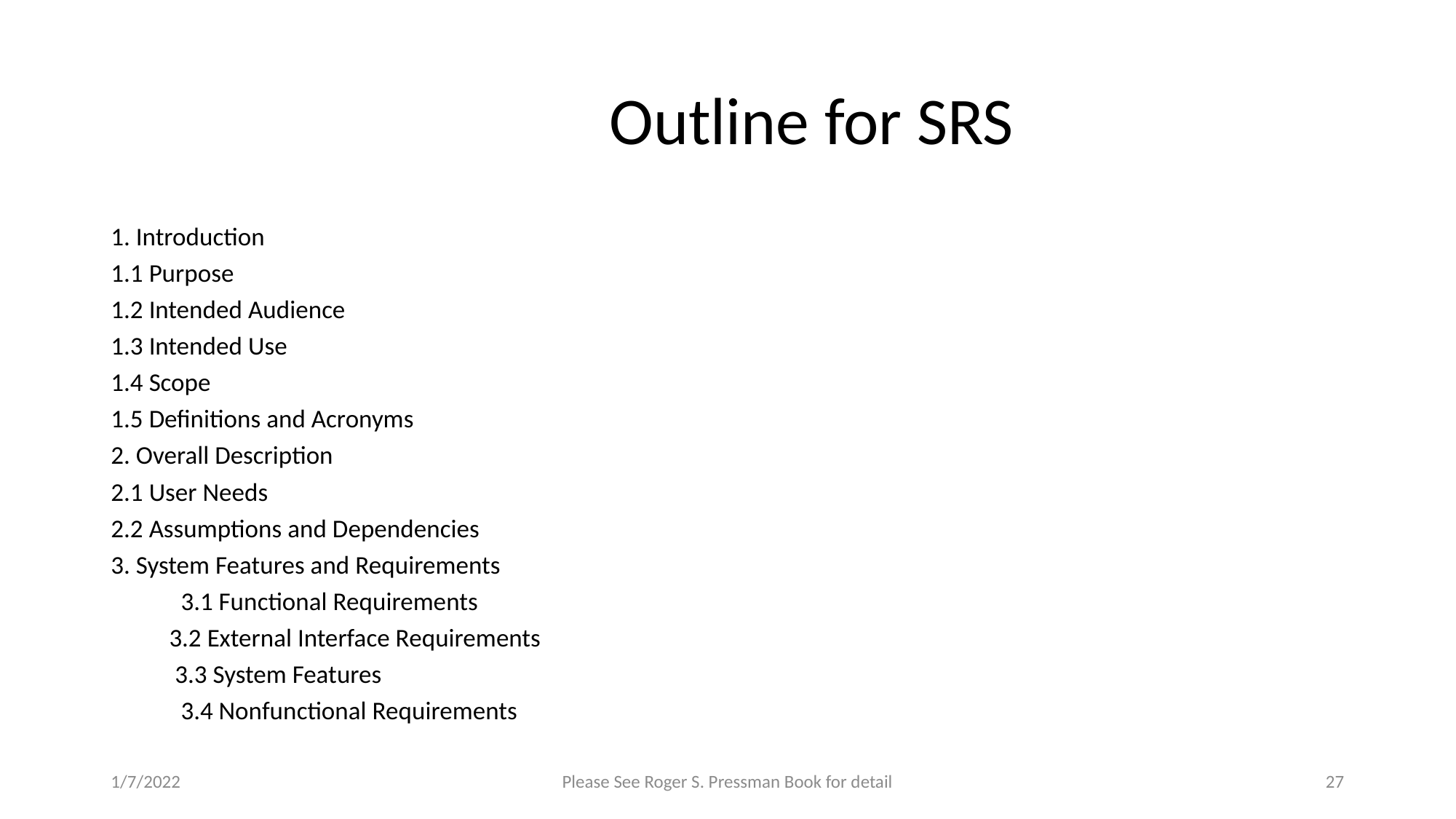

# Outline for SRS
1. Introduction
1.1 Purpose
1.2 Intended Audience
1.3 Intended Use
1.4 Scope
1.5 Definitions and Acronyms
2. Overall Description
2.1 User Needs
2.2 Assumptions and Dependencies
3. System Features and Requirements
            3.1 Functional Requirements
          3.2 External Interface Requirements
           3.3 System Features
            3.4 Nonfunctional Requirements
1/7/2022
Please See Roger S. Pressman Book for detail
27